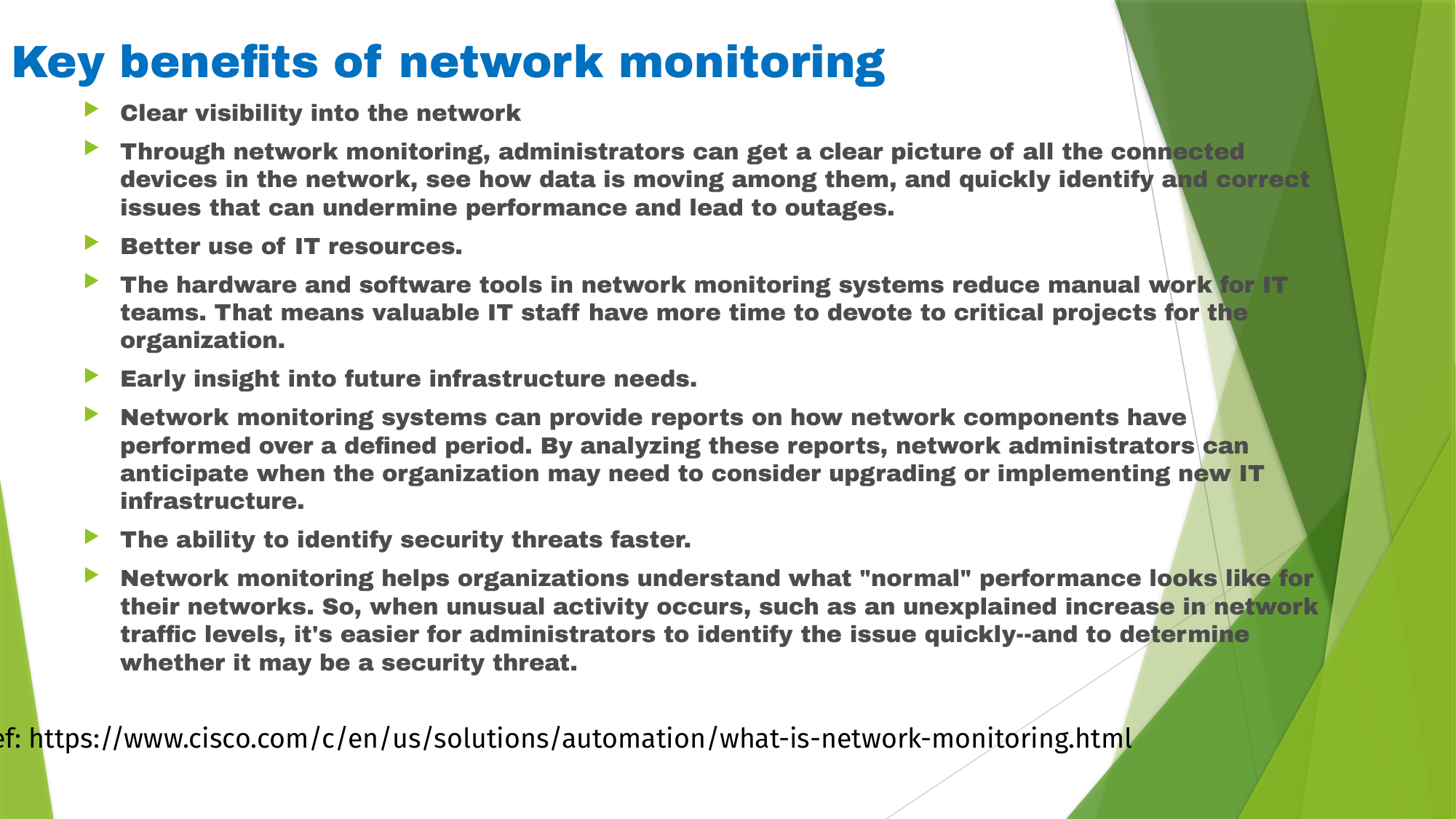

# Key benefits of network monitoring
Clear visibility into the network
Through network monitoring, administrators can get a clear picture of all the connected devices in the network, see how data is moving among them, and quickly identify and correct issues that can undermine performance and lead to outages.
Better use of IT resources.
The hardware and software tools in network monitoring systems reduce manual work for IT teams. That means valuable IT staff have more time to devote to critical projects for the organization.
Early insight into future infrastructure needs.
Network monitoring systems can provide reports on how network components have performed over a defined period. By analyzing these reports, network administrators can anticipate when the organization may need to consider upgrading or implementing new IT infrastructure.
The ability to identify security threats faster.
Network monitoring helps organizations understand what "normal" performance looks like for their networks. So, when unusual activity occurs, such as an unexplained increase in network traffic levels, it's easier for administrators to identify the issue quickly--and to determine whether it may be a security threat.

Ref: https://www.cisco.com/c/en/us/solutions/automation/what-is-network-monitoring.html